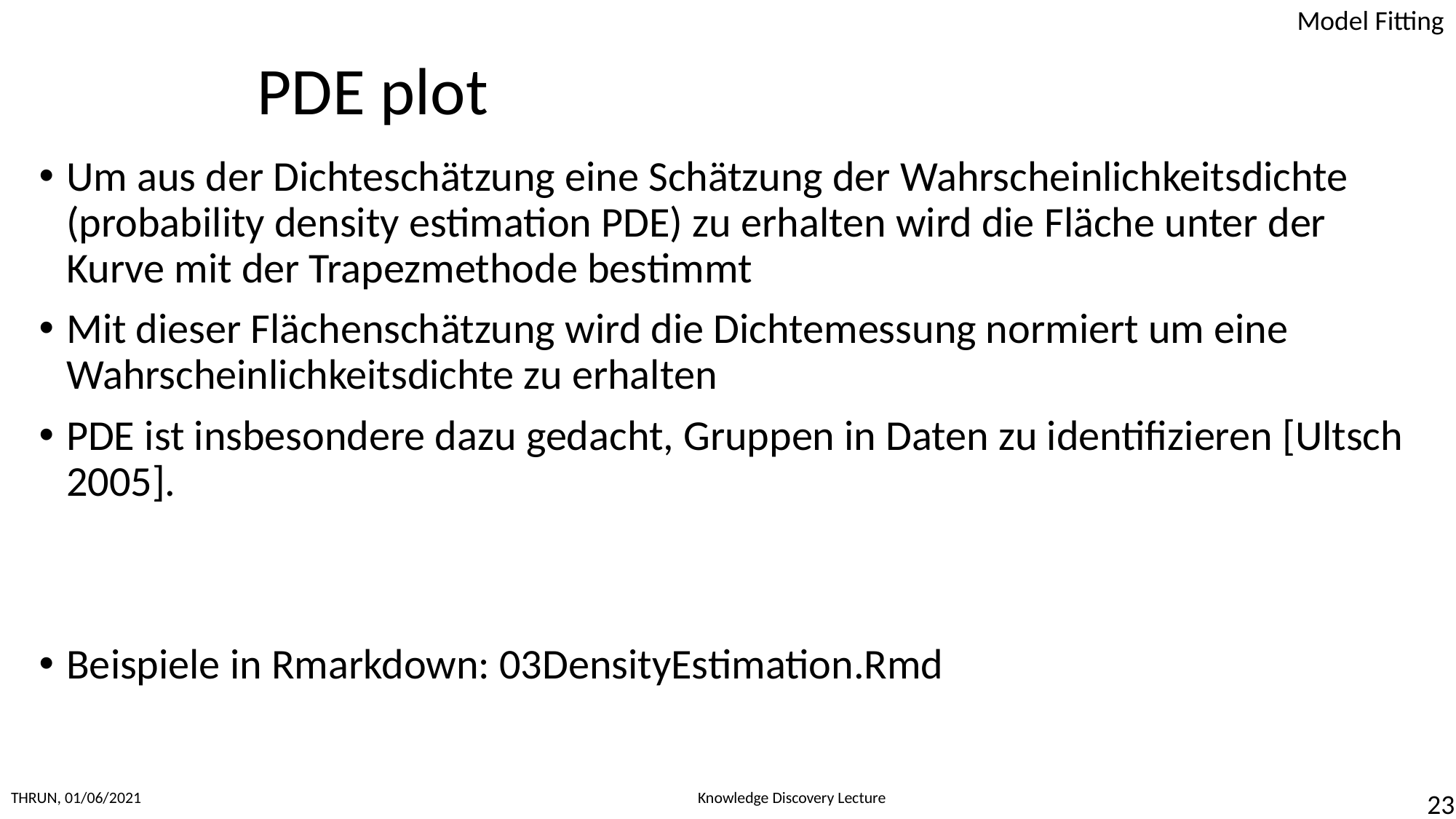

# PDE plot
Um aus der Dichteschätzung eine Schätzung der Wahrscheinlichkeitsdichte (probability density estimation PDE) zu erhalten wird die Fläche unter der Kurve mit der Trapezmethode bestimmt
Mit dieser Flächenschätzung wird die Dichtemessung normiert um eine Wahrscheinlichkeitsdichte zu erhalten
PDE ist insbesondere dazu gedacht, Gruppen in Daten zu identifizieren [Ultsch 2005].

Beispiele in Rmarkdown: 03DensityEstimation.Rmd